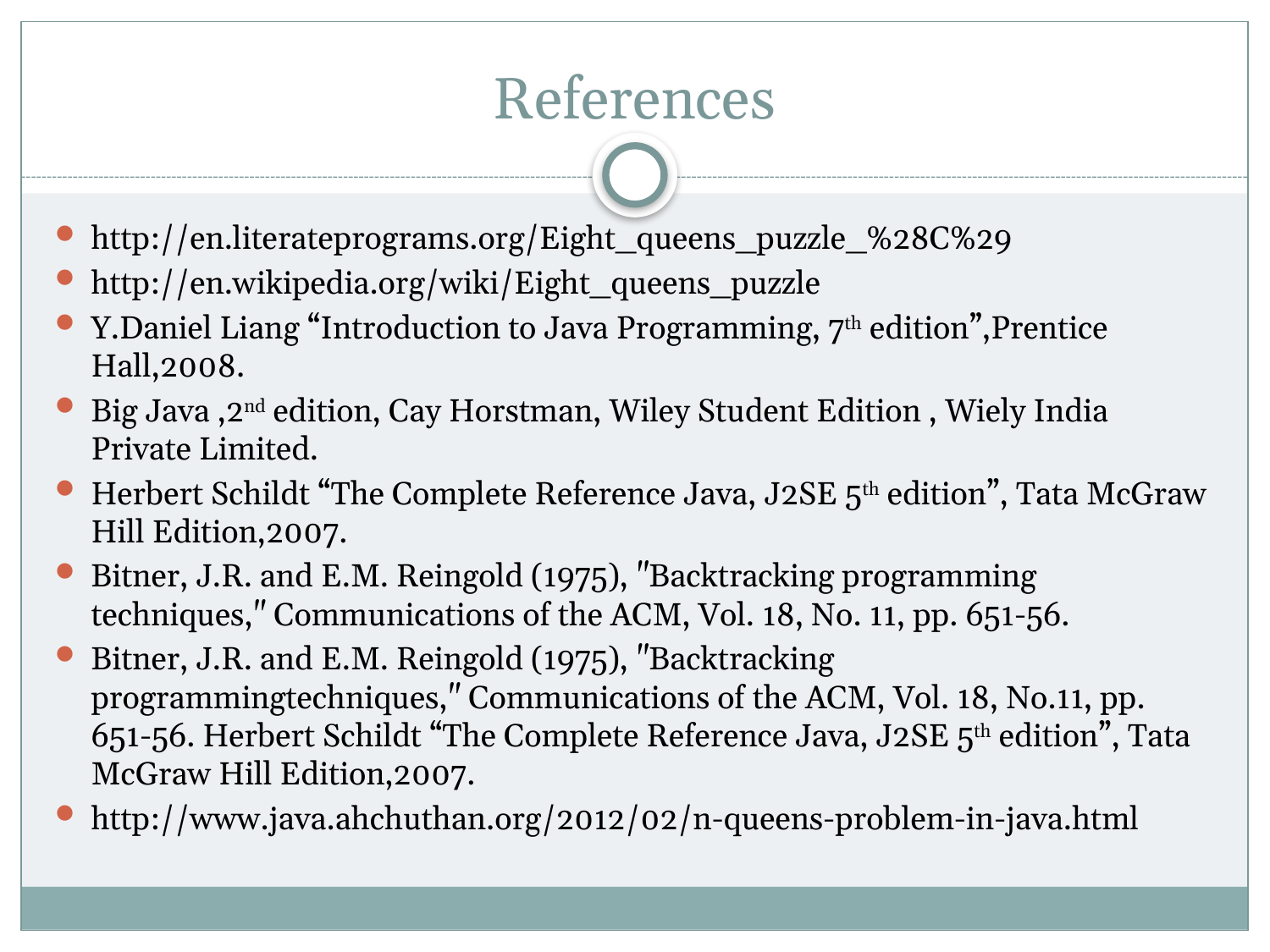

# References
http://en.literateprograms.org/Eight_queens_puzzle_%28C%29
http://en.wikipedia.org/wiki/Eight_queens_puzzle
Y.Daniel Liang “Introduction to Java Programming, 7th edition”,Prentice Hall,2008.
Big Java ,2nd edition, Cay Horstman, Wiley Student Edition , Wiely India Private Limited.
Herbert Schildt “The Complete Reference Java, J2SE 5th edition”, Tata McGraw Hill Edition,2007.
Bitner, J.R. and E.M. Reingold (1975), "Backtracking programming techniques," Communications of the ACM, Vol. 18, No. 11, pp. 651-56.
Bitner, J.R. and E.M. Reingold (1975), "Backtracking programmingtechniques," Communications of the ACM, Vol. 18, No.11, pp. 651-56. Herbert Schildt “The Complete Reference Java, J2SE 5th edition”, Tata McGraw Hill Edition,2007.
http://www.java.ahchuthan.org/2012/02/n-queens-problem-in-java.html